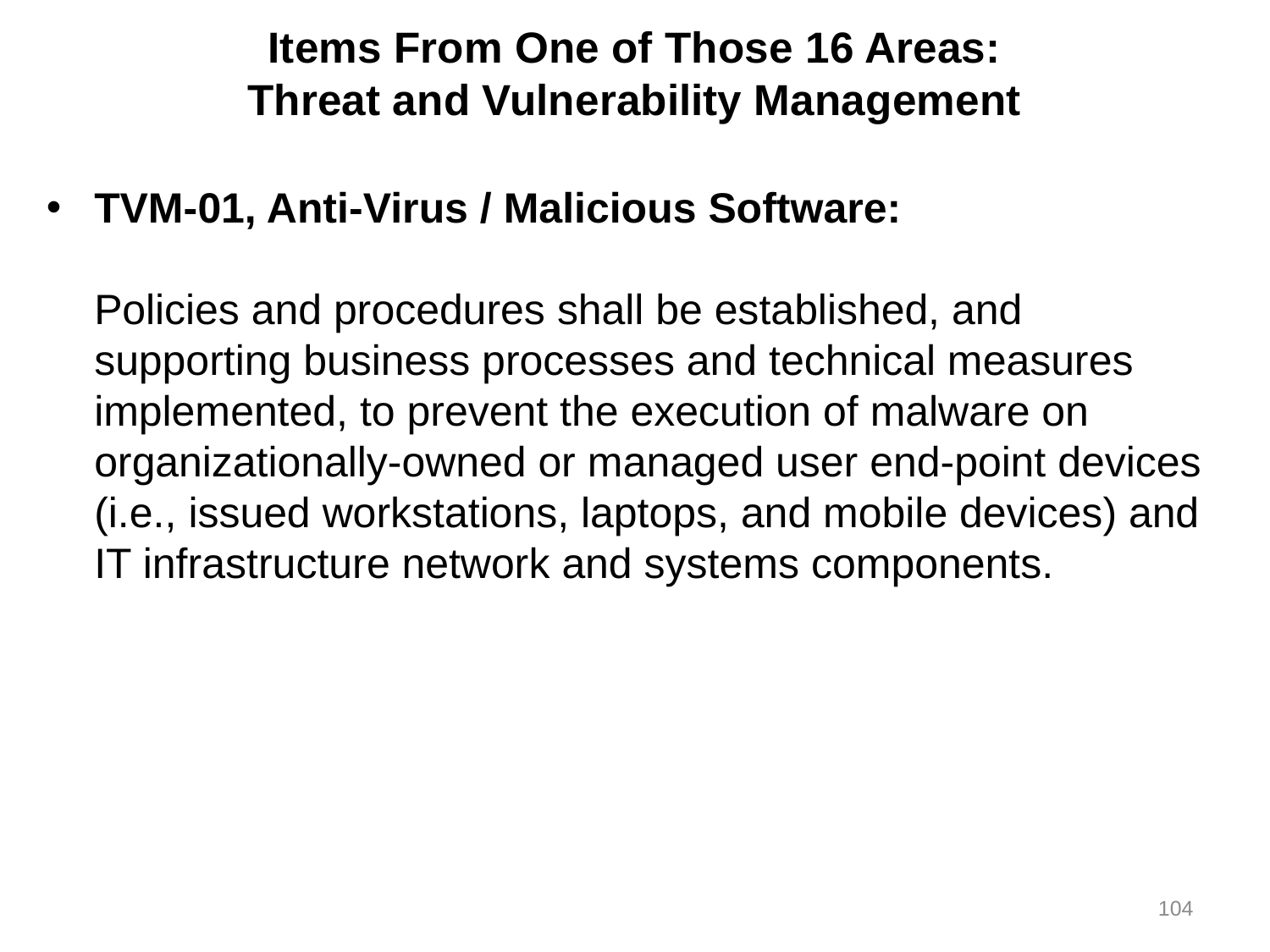

# Items From One of Those 16 Areas: Threat and Vulnerability Management
TVM-01, Anti-Virus / Malicious Software:
Policies and procedures shall be established, and supporting business processes and technical measures implemented, to prevent the execution of malware on organizationally-owned or managed user end-point devices (i.e., issued workstations, laptops, and mobile devices) and IT infrastructure network and systems components.
104